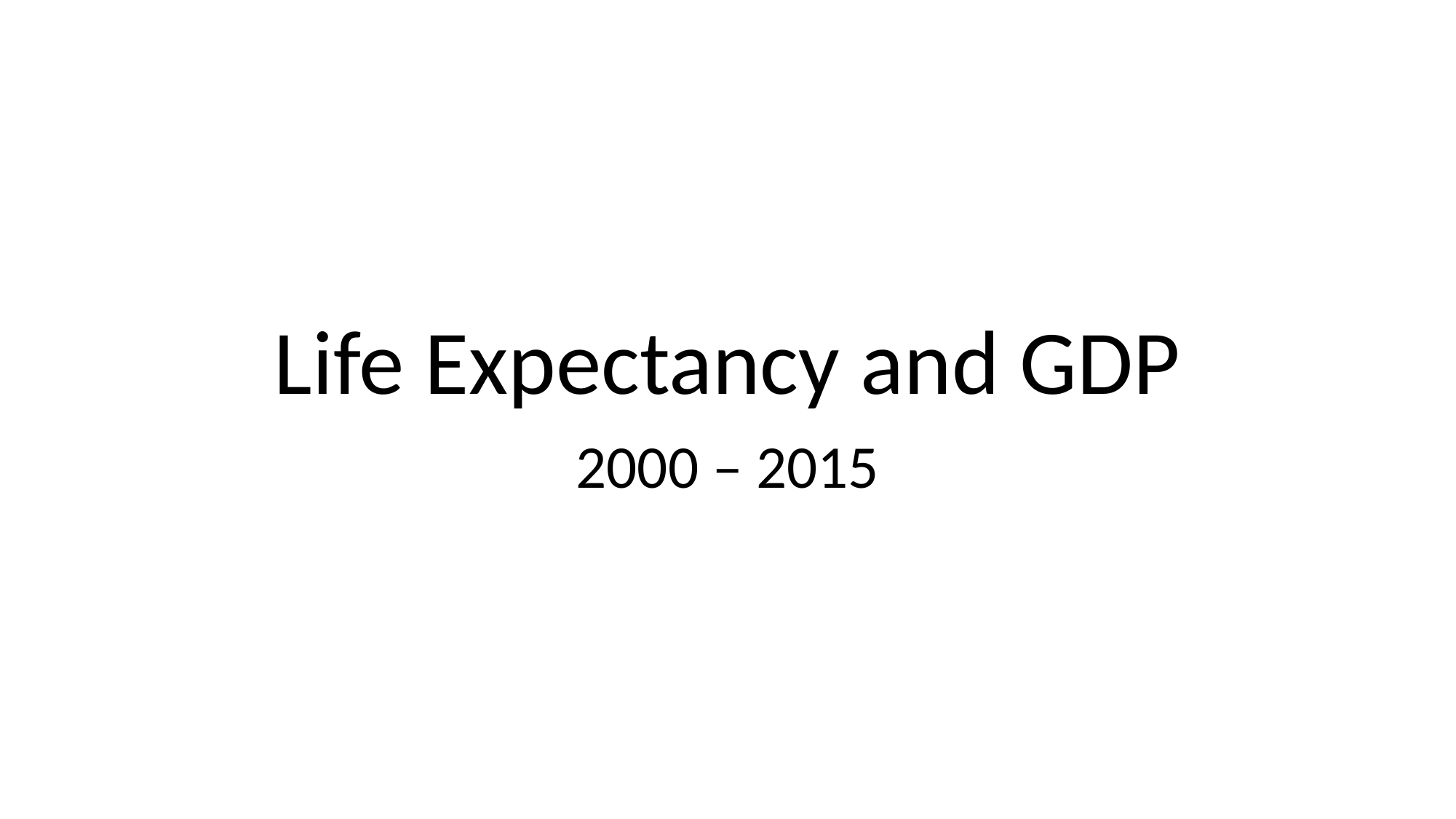

# Life Expectancy and GDP
2000 – 2015